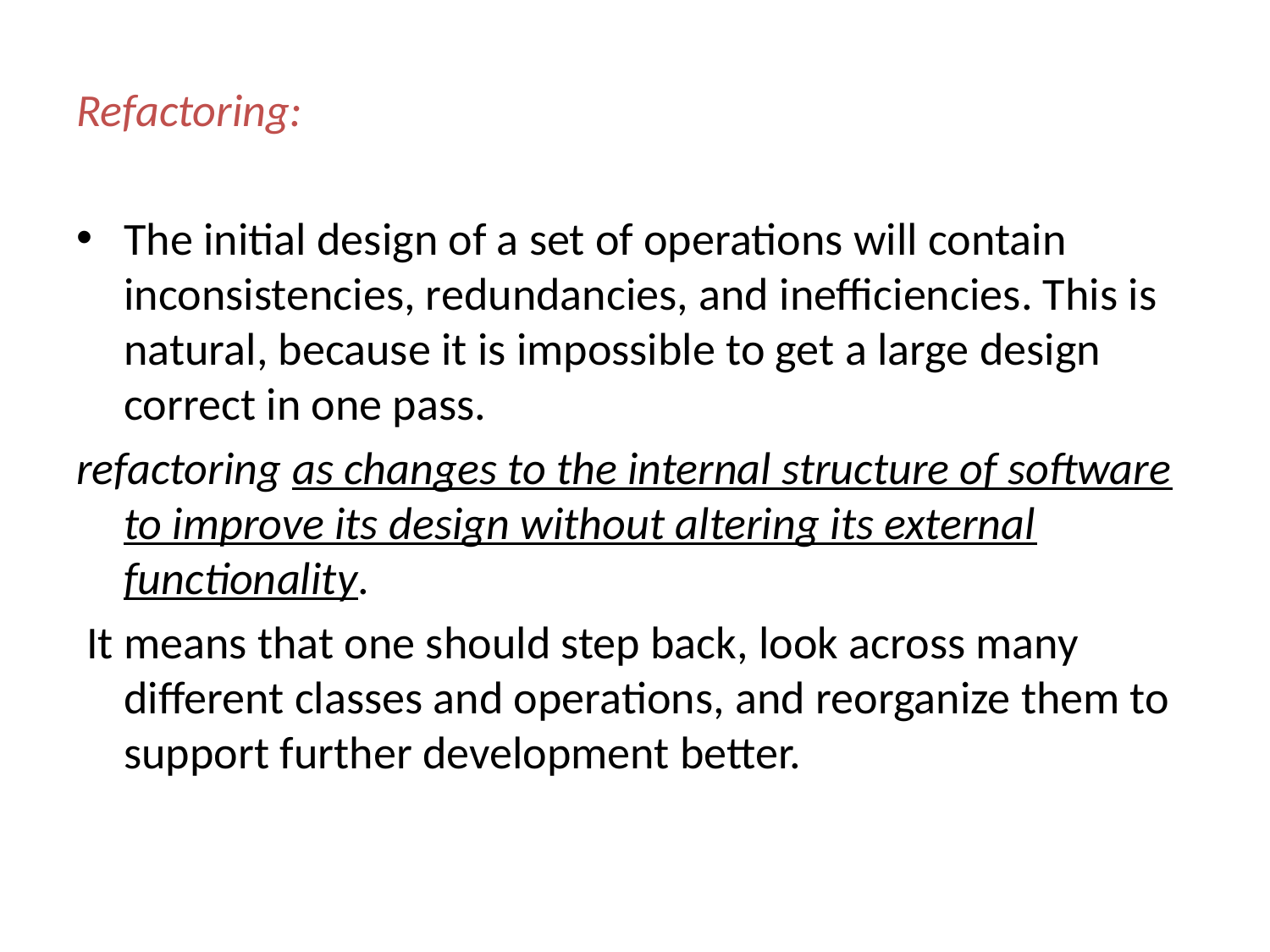

Refactoring:

The initial design of a set of operations will contain inconsistencies, redundancies, and inefficiencies. This is natural, because it is impossible to get a large design correct in one pass.
refactoring as changes to the internal structure of software to improve its design without altering its external functionality.
 It means that one should step back, look across many different classes and operations, and reorganize them to support further development better.